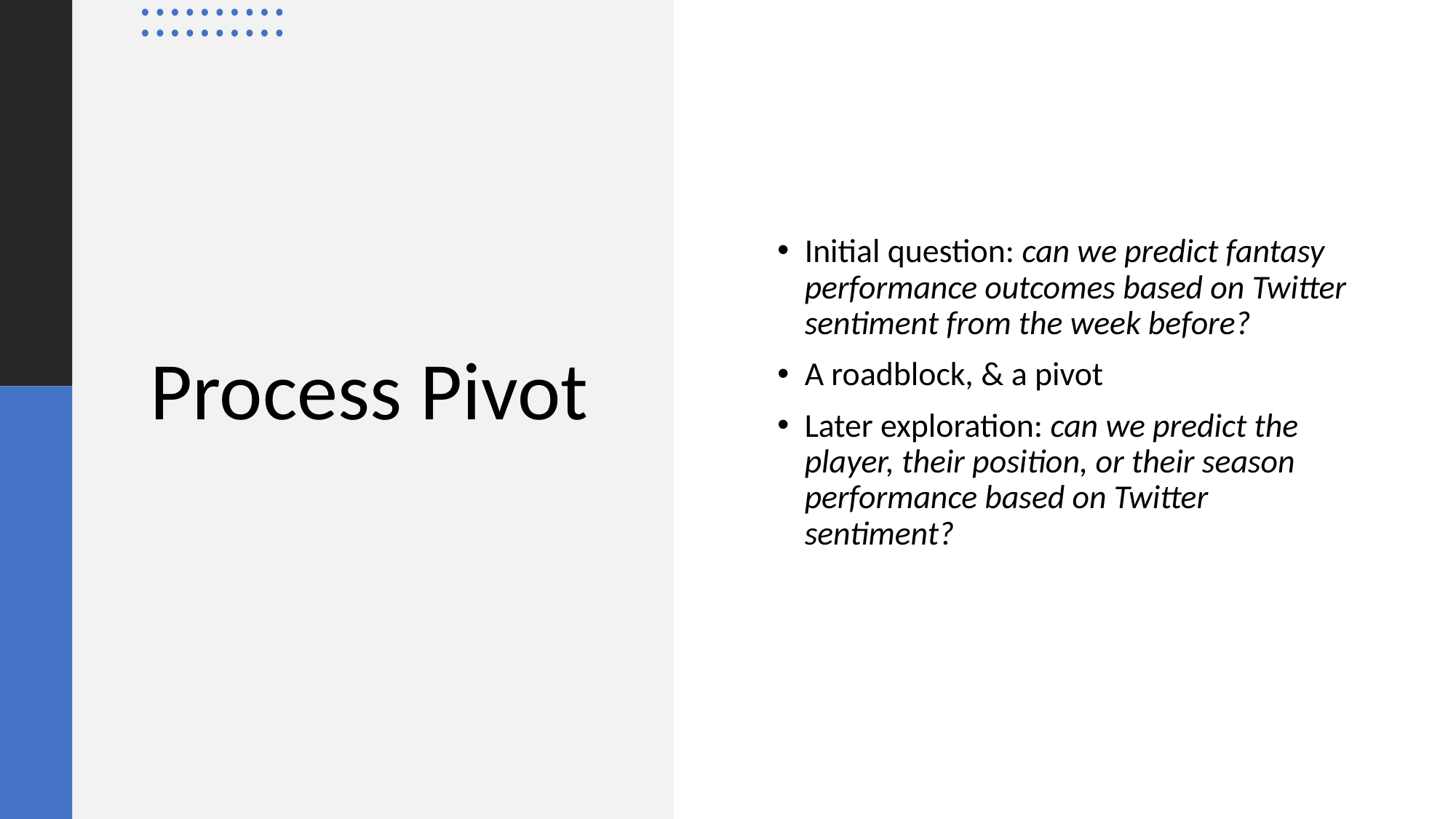

Initial question: can we predict fantasy performance outcomes based on Twitter sentiment from the week before?
A roadblock, & a pivot
Later exploration: can we predict the player, their position, or their season performance based on Twitter sentiment?
# Process Pivot